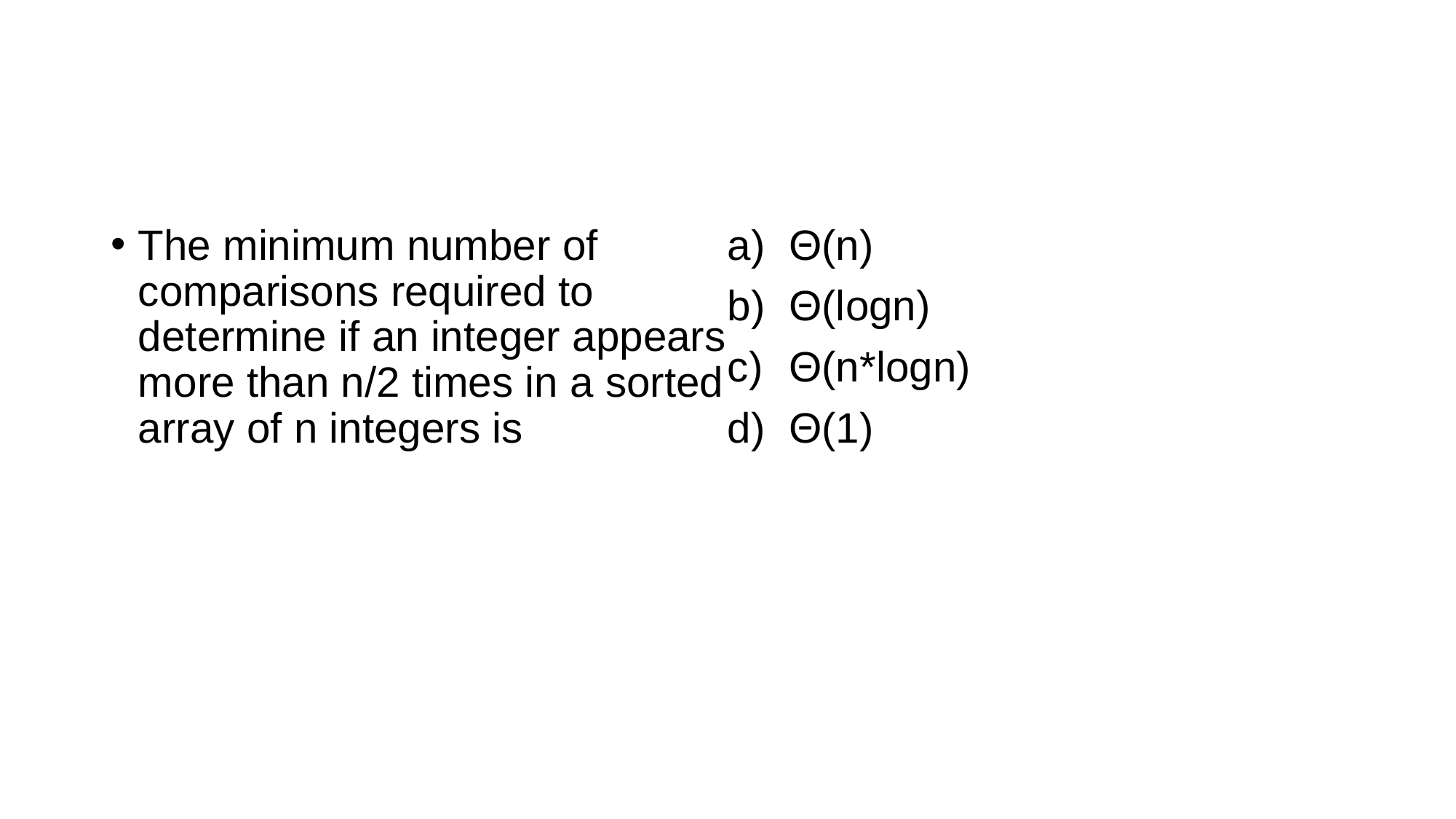

#
The minimum number of comparisons required to determine if an integer appears more than n/2 times in a sorted array of n integers is

Θ(n)
Θ(logn)
Θ(n*logn)
Θ(1)